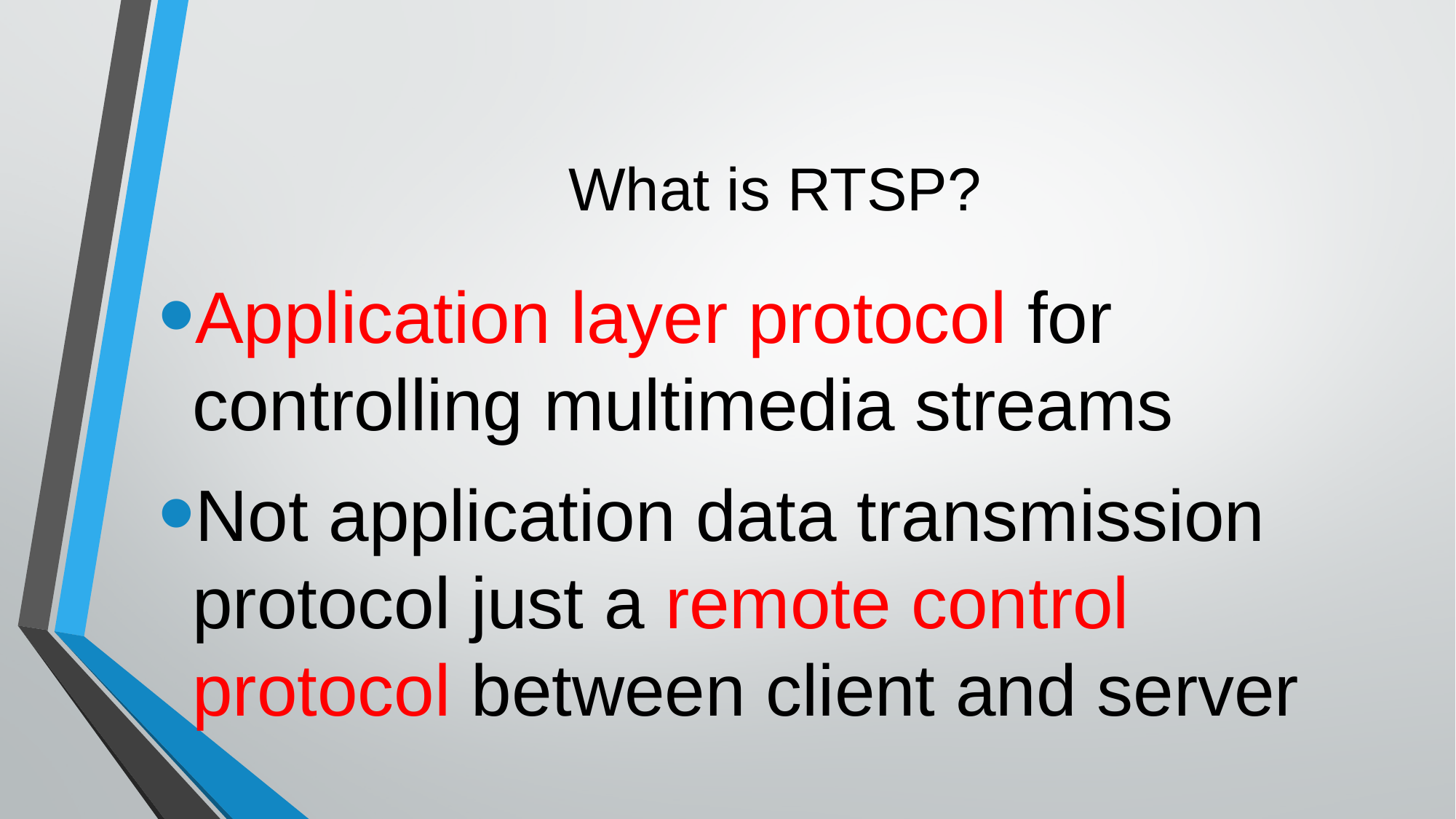

# What is RTSP?
Application layer protocol for controlling multimedia streams
Not application data transmission protocol just a remote control protocol between client and server